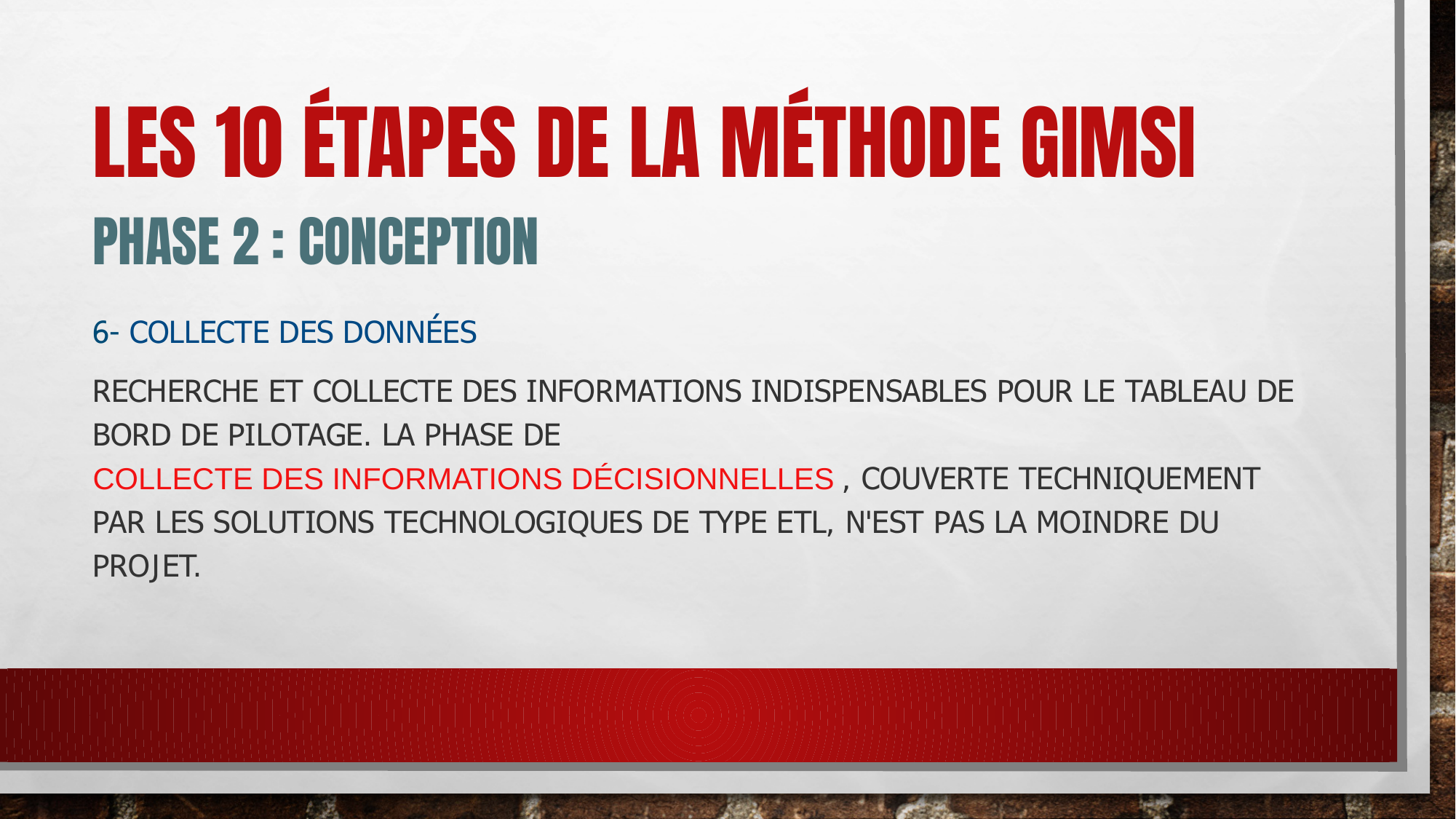

# les 10 étapes de la méthode Gimsi
Phase 2 : Conception
6- Collecte des données
Recherche et collecte des informations indispensables pour le tableau de bord de pilotage. La phase de collecte des informations décisionnelles , couverte techniquement par les solutions technologiques de type ETL, n'est pas la moindre du projet.